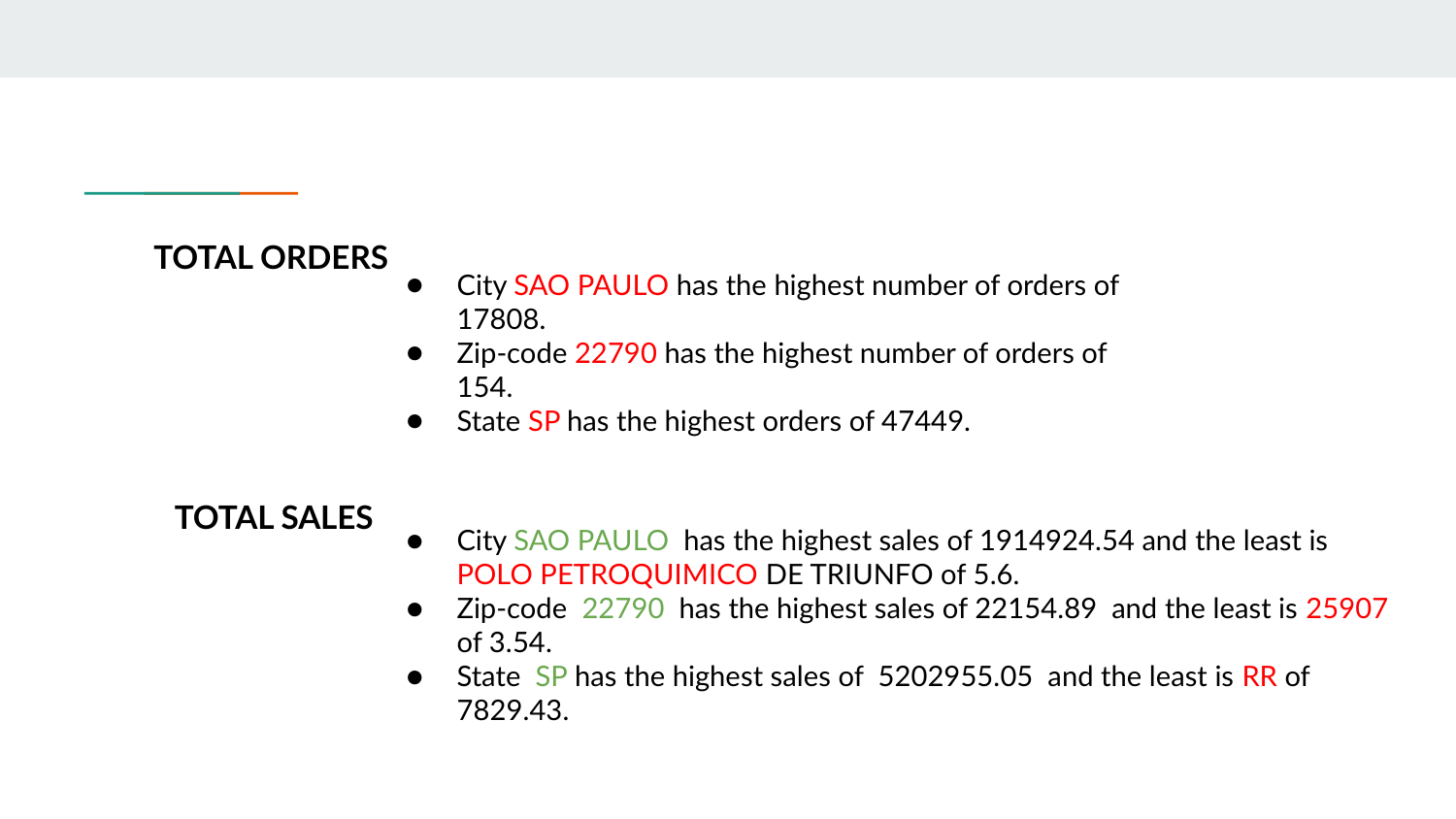

TOTAL ORDERS
City SAO PAULO has the highest number of orders of 17808.
Zip-code 22790 has the highest number of orders of 154.
State SP has the highest orders of 47449.

TOTAL SALES
City SAO PAULO  has the highest sales of 1914924.54 and the least is POLO PETROQUIMICO DE TRIUNFO of 5.6.
Zip-code  22790  has the highest sales of 22154.89  and the least is 25907 of 3.54.
State  SP has the highest sales of  5202955.05  and the least is RR of 7829.43.